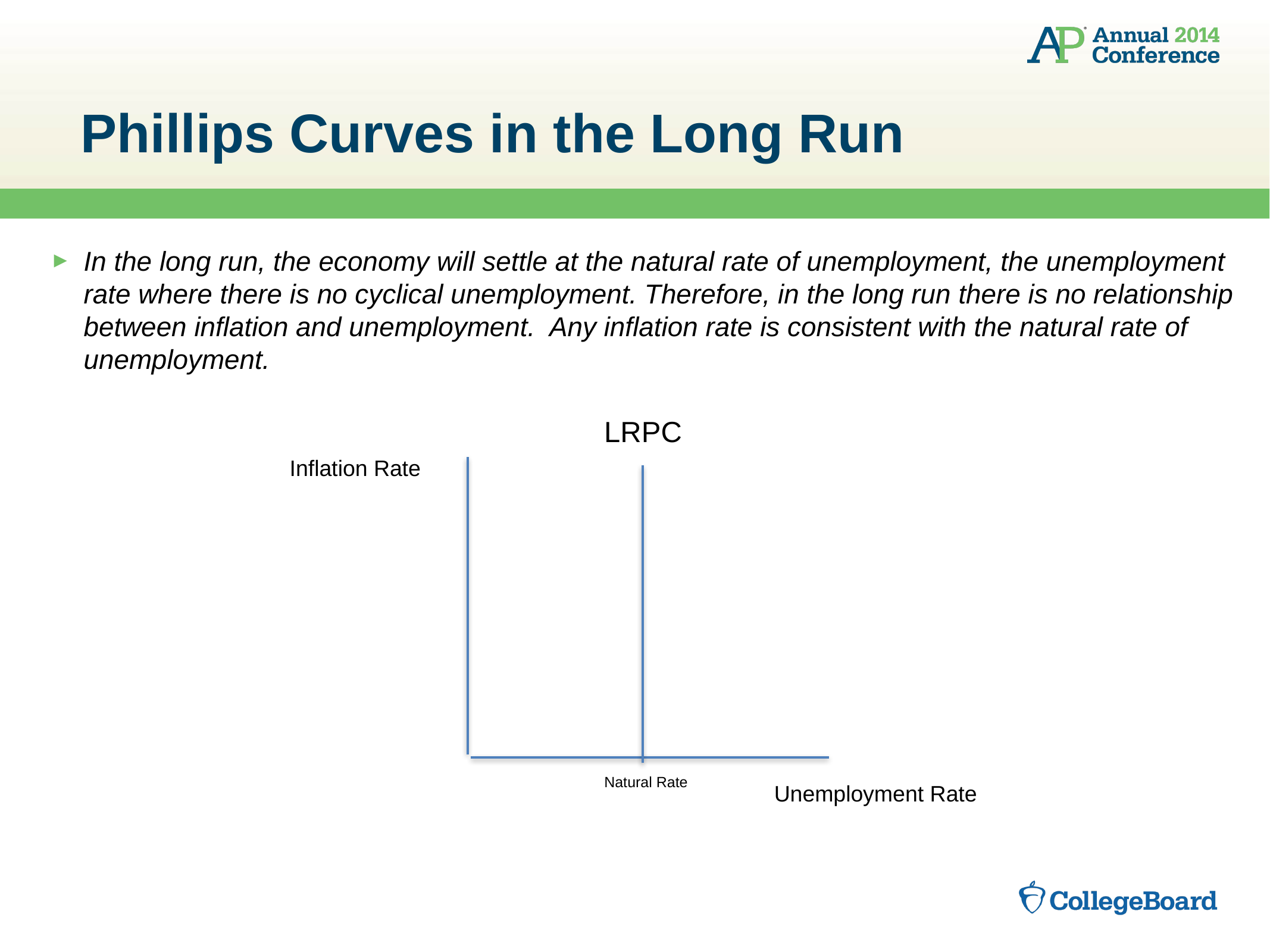

# Phillips Curves in the Long Run
In the long run, the economy will settle at the natural rate of unemployment, the unemployment rate where there is no cyclical unemployment. Therefore, in the long run there is no relationship between inflation and unemployment.  Any inflation rate is consistent with the natural rate of unemployment.
LRPC
Inflation Rate

Natural Rate
Unemployment Rate